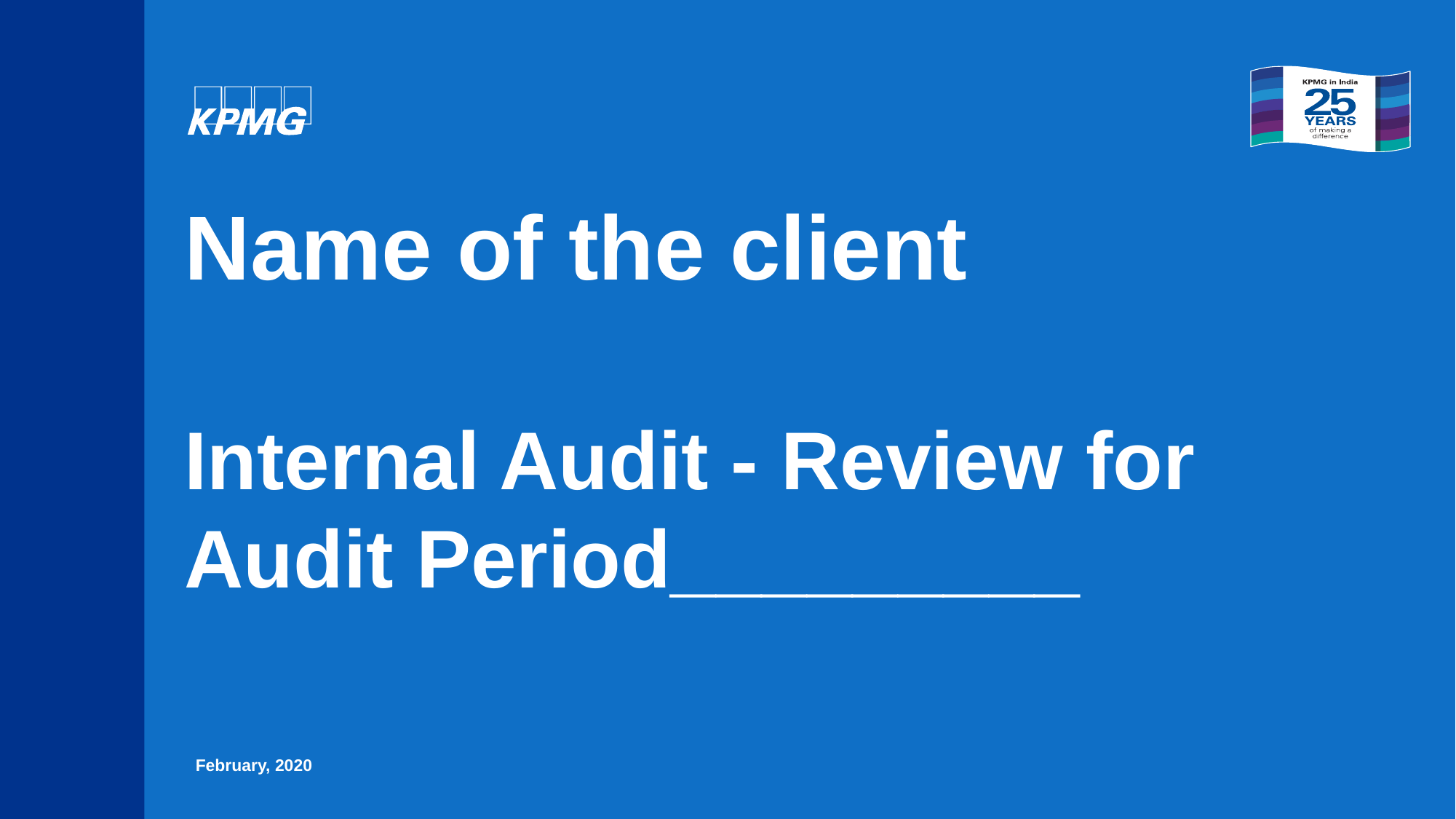

# Name of the client Internal Audit - Review for Audit Period_________
February, 2020